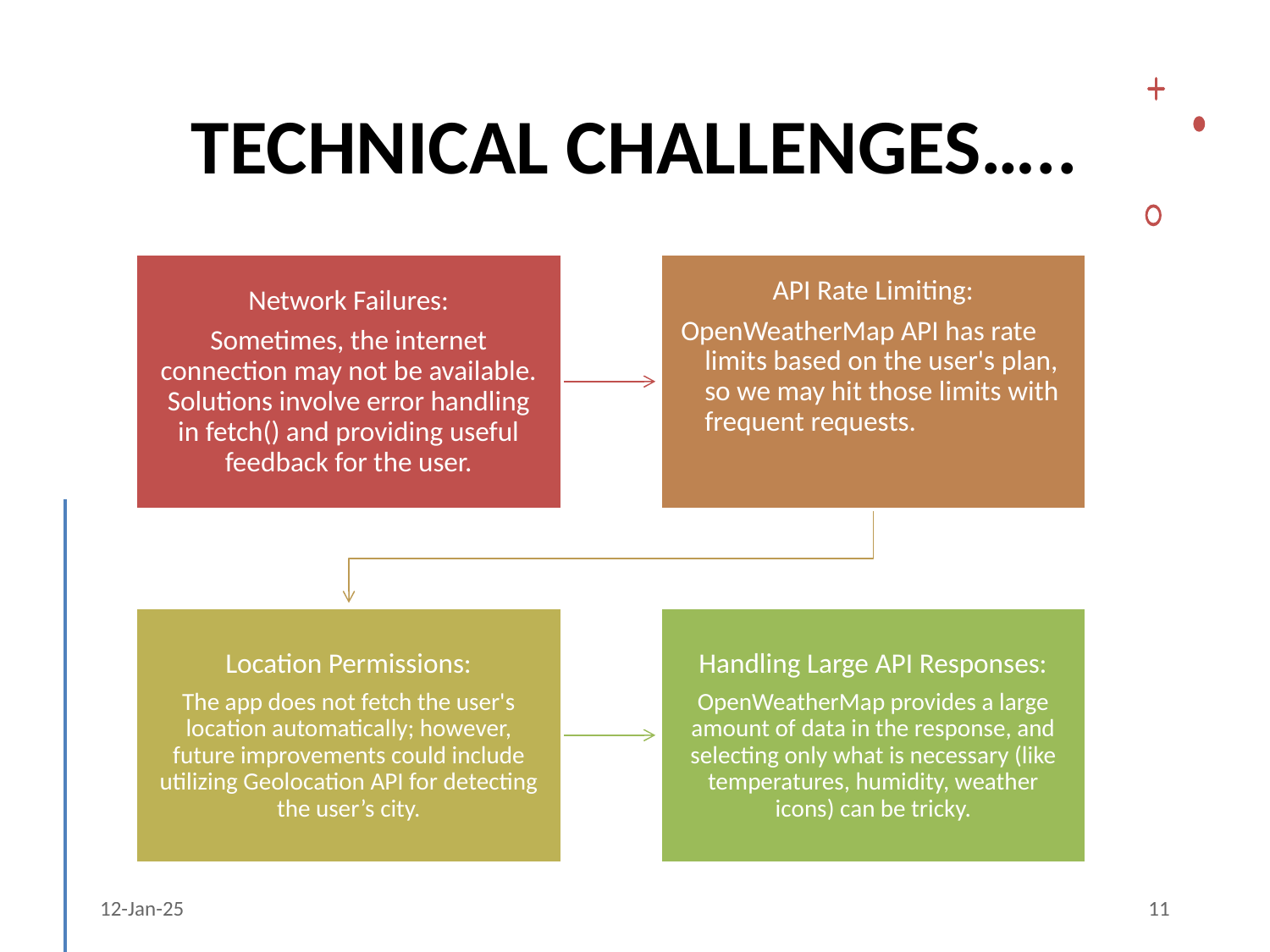

# TECHNICAL CHALLENGES…..

Network Failures:
Sometimes, the internet connection may not be available. Solutions involve error handling in fetch() and providing useful feedback for the user.

API Rate Limiting:
OpenWeatherMap API has rate limits based on the user's plan, so we may hit those limits with frequent requests.

Location Permissions:
The app does not fetch the user's location automatically; however, future improvements could include utilizing Geolocation API for detecting the user’s city.
Handling Large API Responses:
OpenWeatherMap provides a large amount of data in the response, and selecting only what is necessary (like temperatures, humidity, weather icons) can be tricky.
12-Jan-25
11